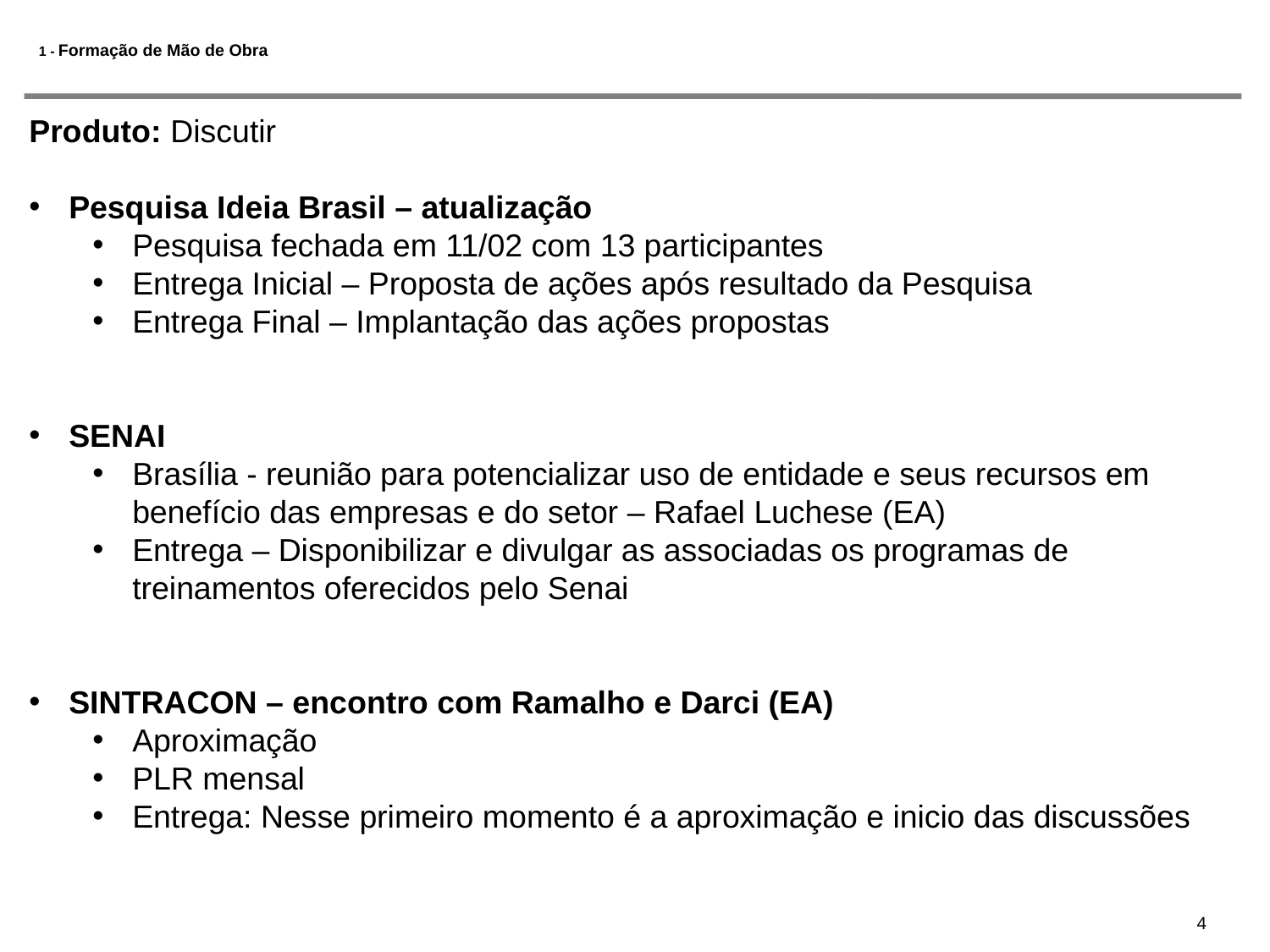

# 1 - Formação de Mão de Obra

Produto: Discutir

Pesquisa Ideia Brasil – atualização
Pesquisa fechada em 11/02 com 13 participantes
Entrega Inicial – Proposta de ações após resultado da Pesquisa
Entrega Final – Implantação das ações propostas

SENAI
Brasília - reunião para potencializar uso de entidade e seus recursos em benefício das empresas e do setor – Rafael Luchese (EA)
Entrega – Disponibilizar e divulgar as associadas os programas de treinamentos oferecidos pelo Senai

SINTRACON – encontro com Ramalho e Darci (EA)
Aproximação
PLR mensal
Entrega: Nesse primeiro momento é a aproximação e inicio das discussões

4